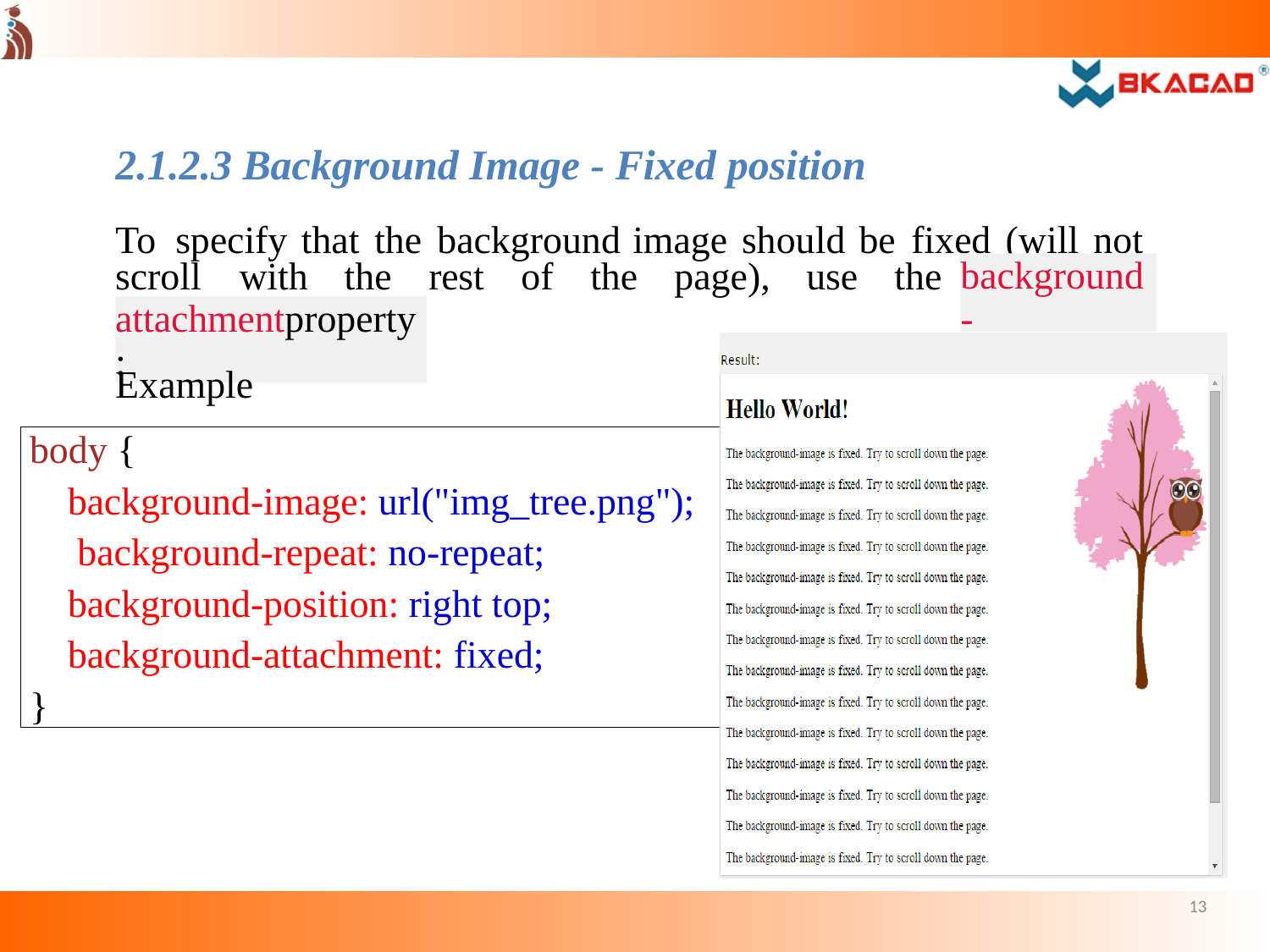

2.1.2.3 Background Image - Fixed position
To	specify	that	the	background	image	should	be	fixed	(will	not
scroll	with	the	rest	of	the	page),	use	the
background-
attachmentproperty:

Example
body {
background-image: url("img_tree.png");  background-repeat: no-repeat;  background-position: right top;  background-attachment: fixed;
}
13